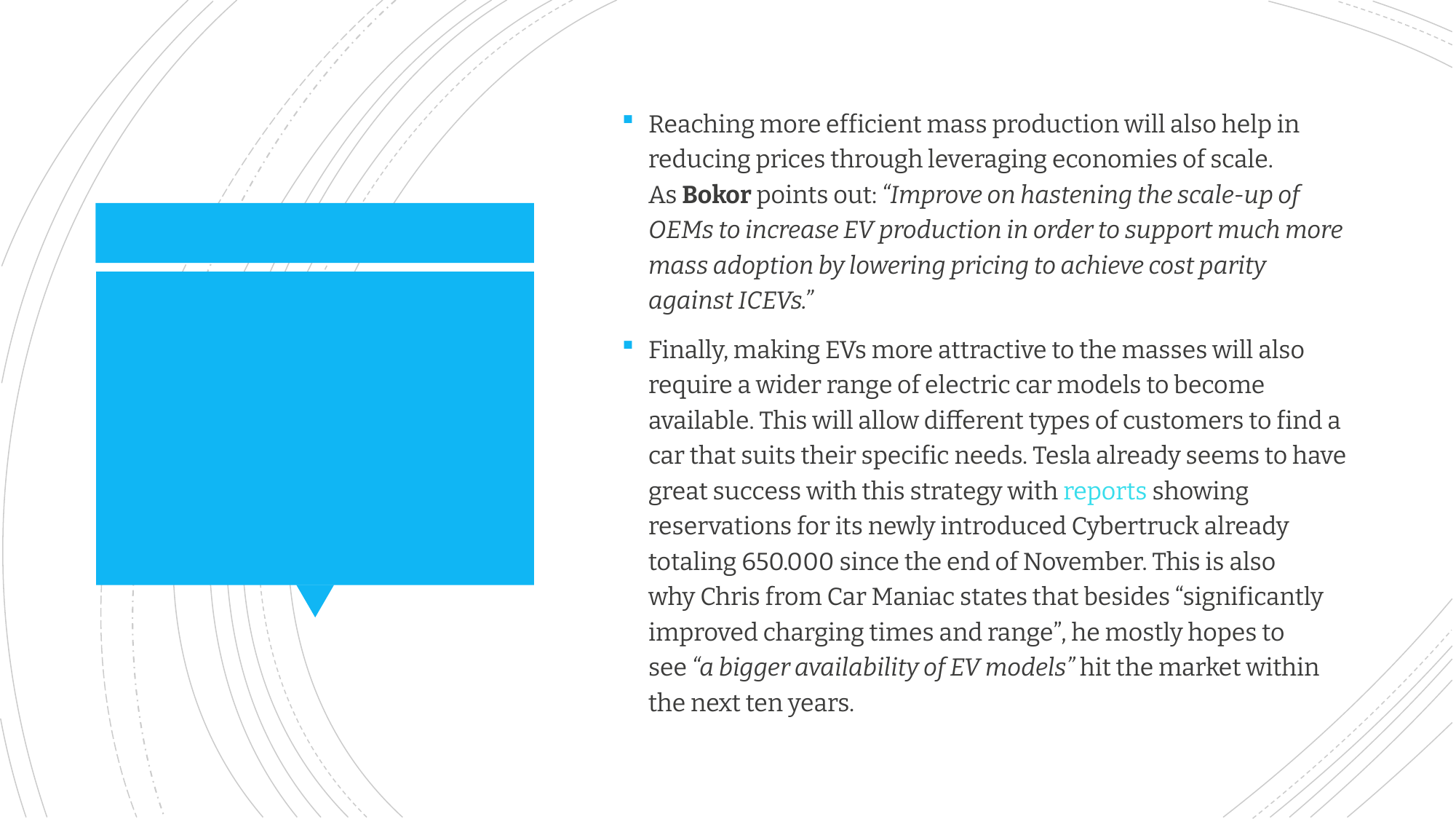

Reaching more efficient mass production will also help in reducing prices through leveraging economies of scale. As Bokor points out: “Improve on hastening the scale-up of OEMs to increase EV production in order to support much more mass adoption by lowering pricing to achieve cost parity against ICEVs.”
Finally, making EVs more attractive to the masses will also require a wider range of electric car models to become available. This will allow different types of customers to find a car that suits their specific needs. Tesla already seems to have great success with this strategy with reports showing reservations for its newly introduced Cybertruck already totaling 650.000 since the end of November. This is also why Chris from Car Maniac states that besides “significantly improved charging times and range”, he mostly hopes to see “a bigger availability of EV models” hit the market within the next ten years.
#